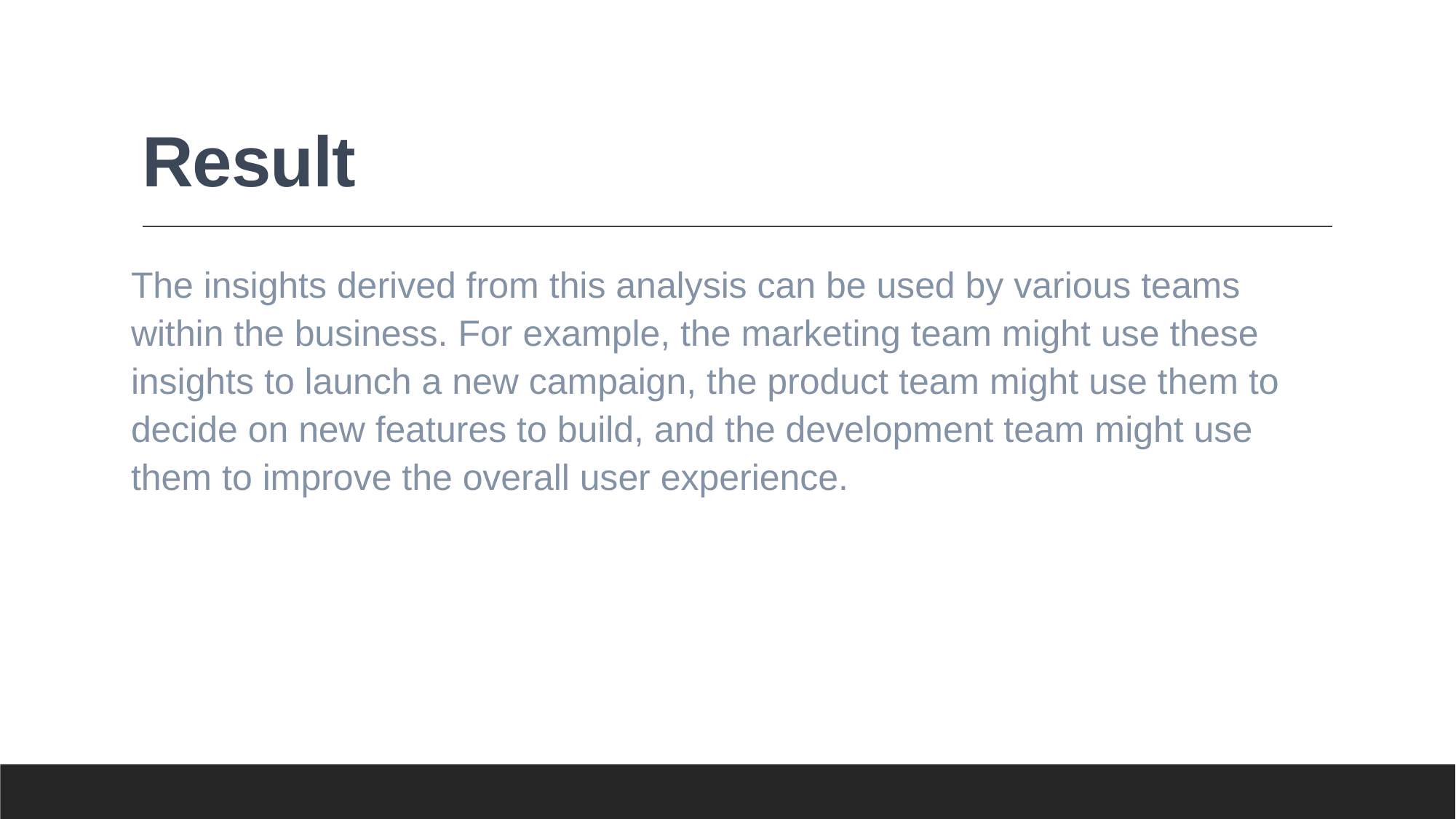

# Result
The insights derived from this analysis can be used by various teams within the business. For example, the marketing team might use these insights to launch a new campaign, the product team might use them to decide on new features to build, and the development team might use them to improve the overall user experience.